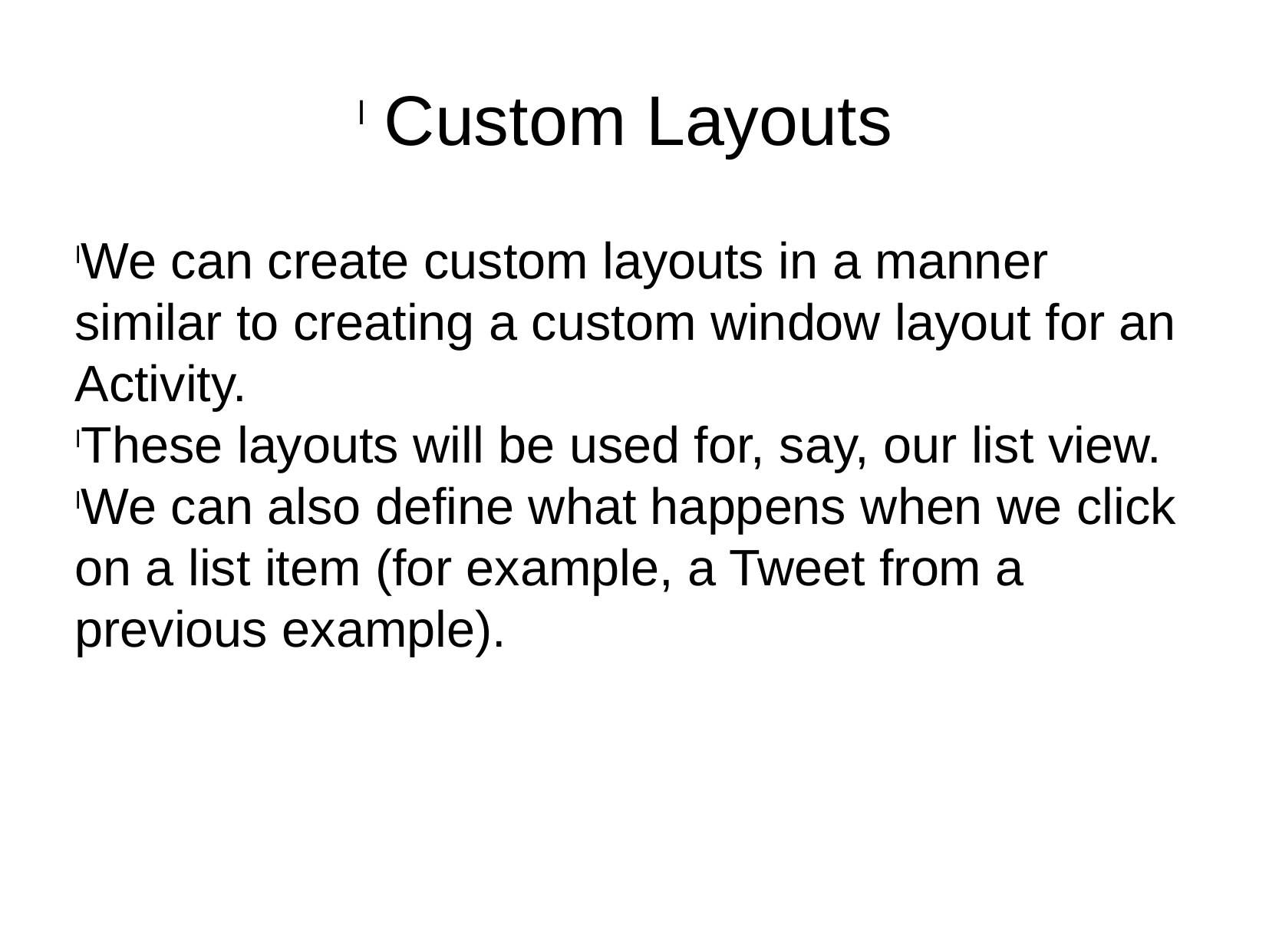

Custom Layouts
We can create custom layouts in a manner similar to creating a custom window layout for an Activity.
These layouts will be used for, say, our list view.
We can also define what happens when we click on a list item (for example, a Tweet from a previous example).